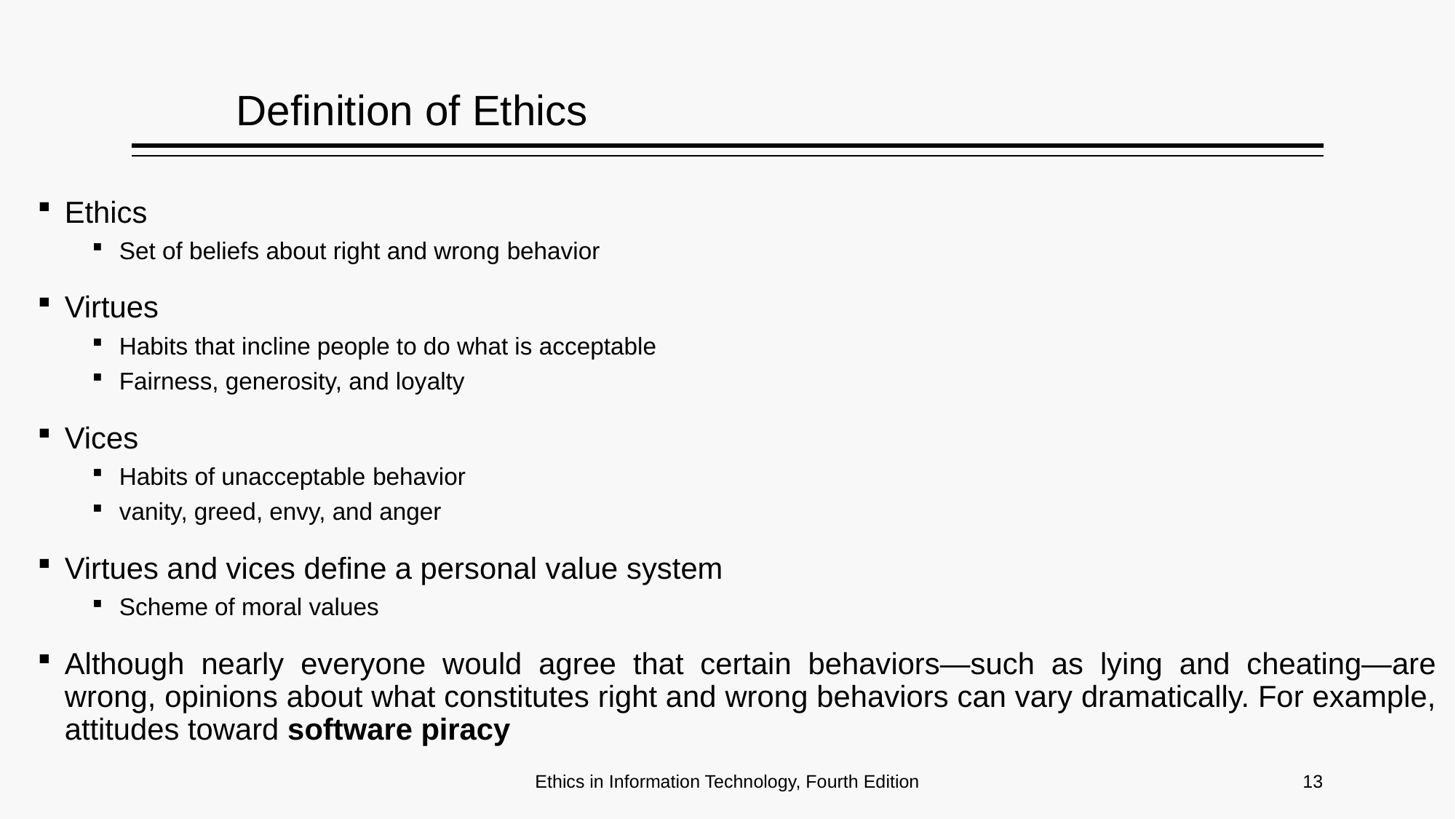

# Definition of Ethics
Ethics
Set of beliefs about right and wrong behavior
Virtues
Habits that incline people to do what is acceptable
Fairness, generosity, and loyalty
Vices
Habits of unacceptable behavior
vanity, greed, envy, and anger
Virtues and vices define a personal value system
Scheme of moral values
Although nearly everyone would agree that certain behaviors—such as lying and cheating—are wrong, opinions about what constitutes right and wrong behaviors can vary dramatically. For example, attitudes toward software piracy
13
Ethics in Information Technology, Fourth Edition